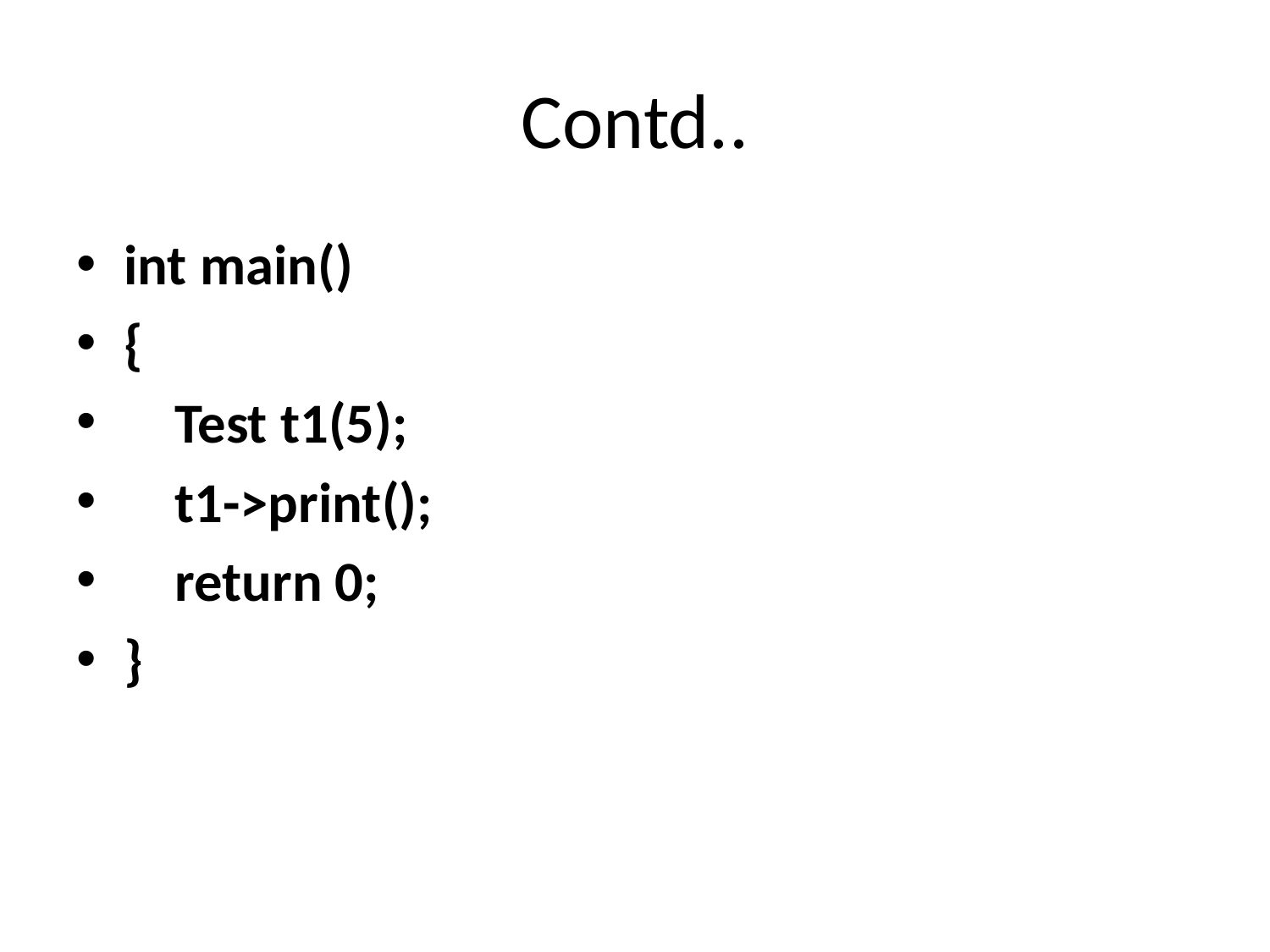

# Contd..
int main()
{
    Test t1(5);
    t1->print();
    return 0;
}